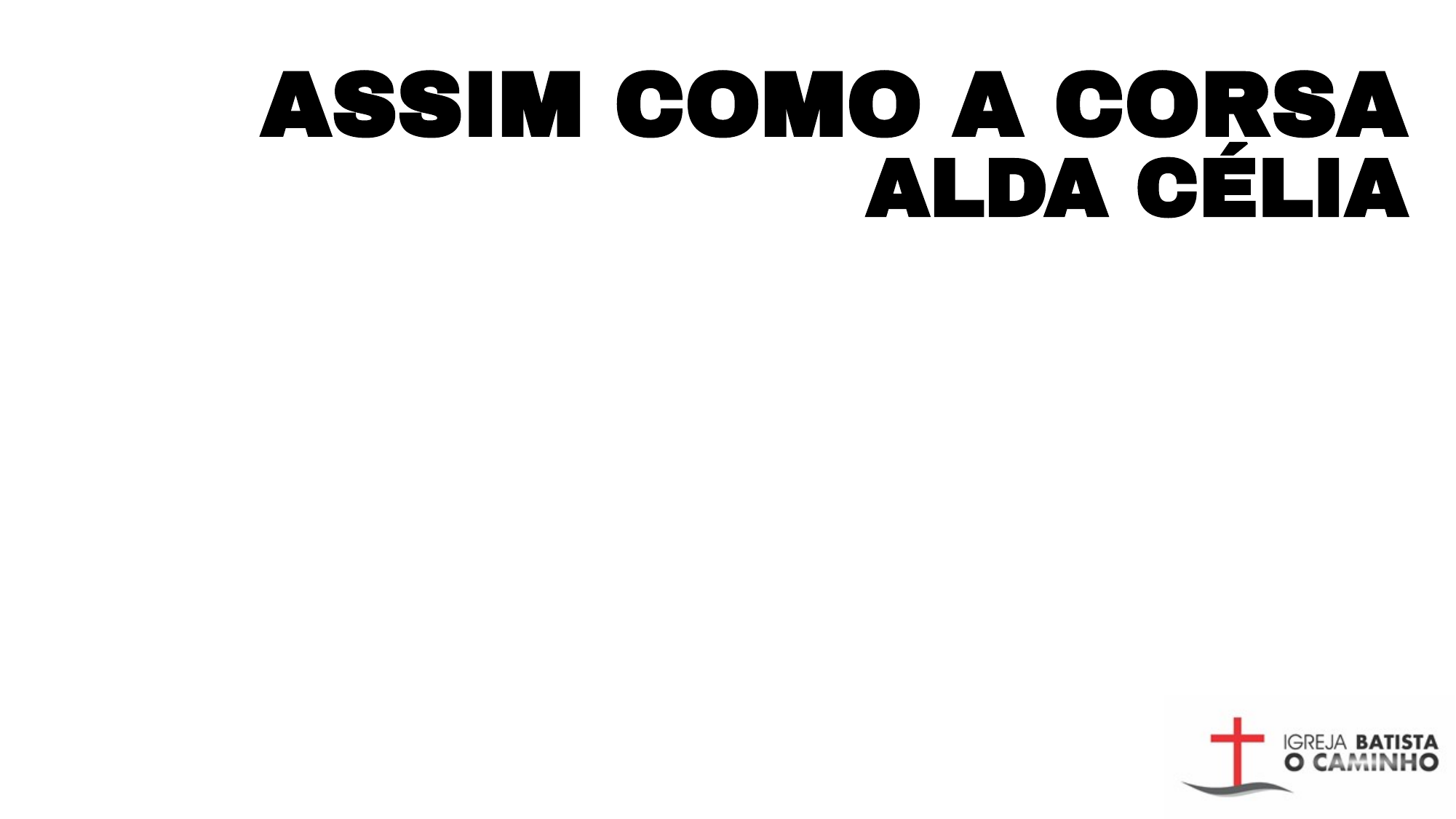

# ASSIM COMO A CORSA ALDA CÉLIA